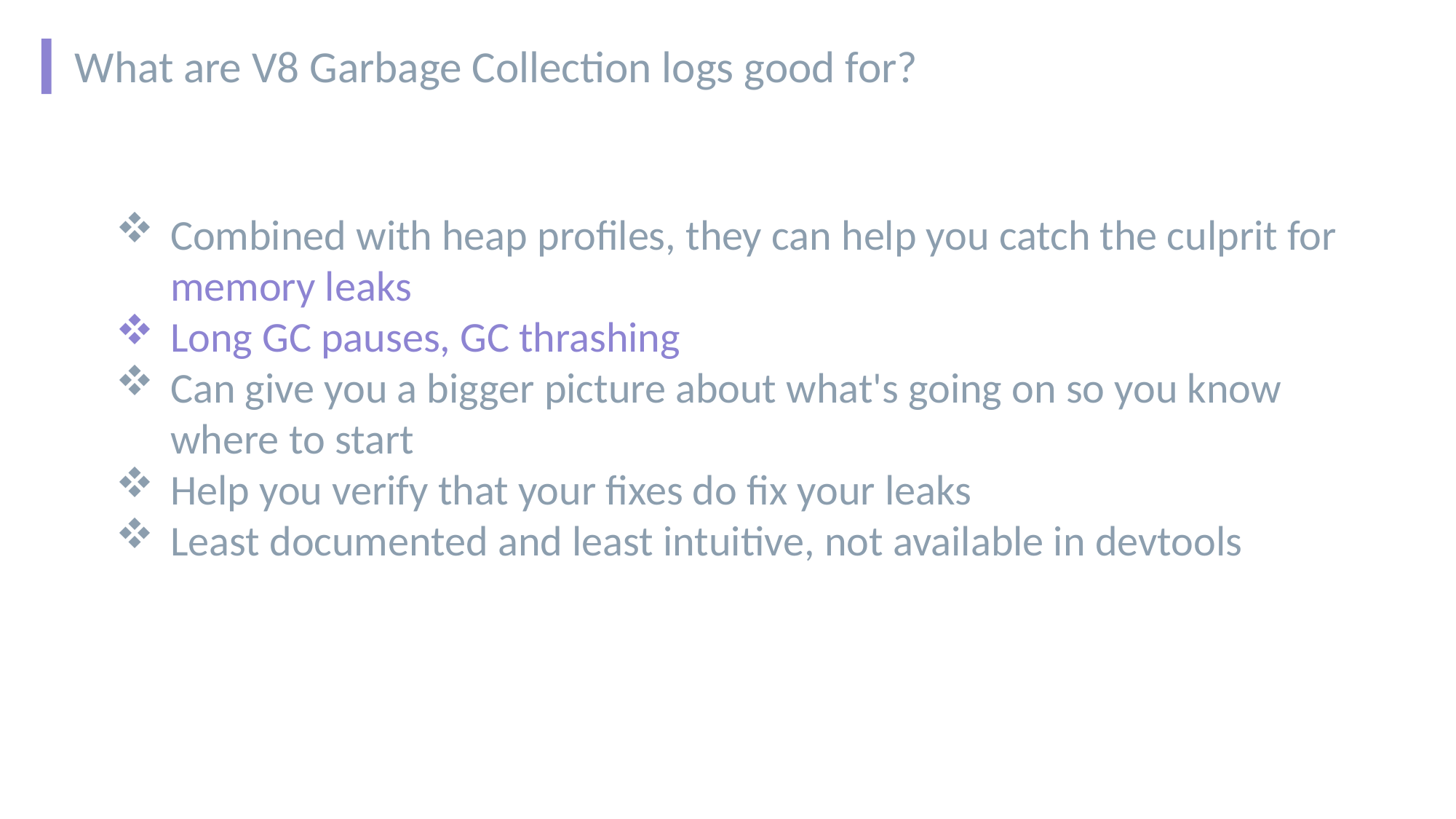

What are V8 Garbage Collection logs good for?
Combined with heap profiles, they can help you catch the culprit for memory leaks
Long GC pauses, GC thrashing
Can give you a bigger picture about what's going on so you know where to start
Help you verify that your fixes do fix your leaks
Least documented and least intuitive, not available in devtools